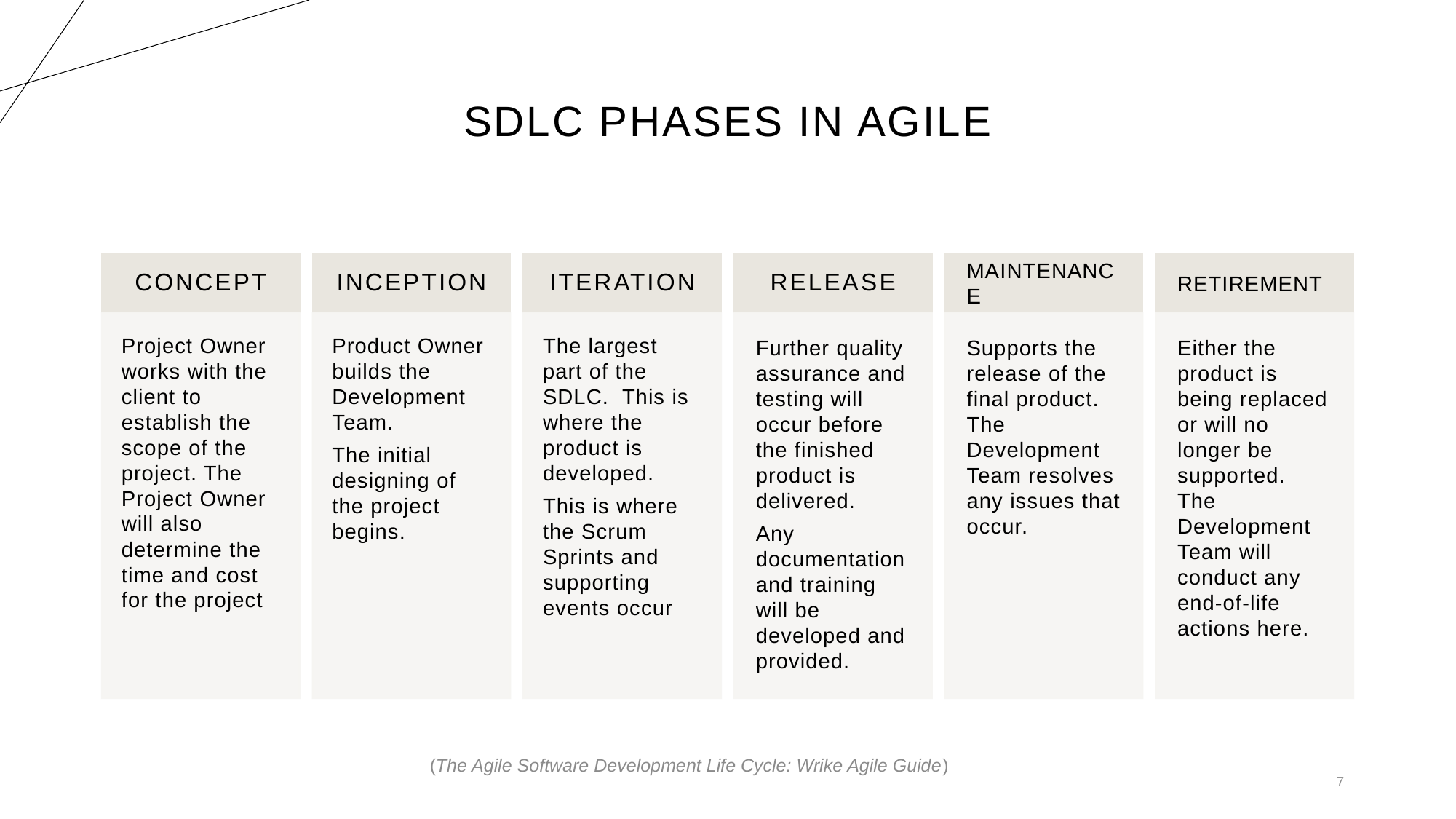

# SDLC Phases in agile
CONCEPT
Project Owner works with the client to establish the scope of the project. The Project Owner will also determine the time and cost for the project
INCEPTION
Product Owner builds the Development Team.
The initial designing of the project begins.
ITERATION
The largest part of the SDLC.  This is where the product is developed.
This is where the Scrum Sprints and supporting events occur
RELEASE
Further quality assurance and testing will occur before the finished product is delivered.
Any documentation and training will be developed and provided.
MAINTENANCE
Supports the release of the final product.  The Development Team resolves any issues that occur.
RETIREMENT
Either the product is being replaced or will no longer be supported.  The Development Team will conduct any end-of-life actions here.
(The Agile Software Development Life Cycle: Wrike Agile Guide)
7